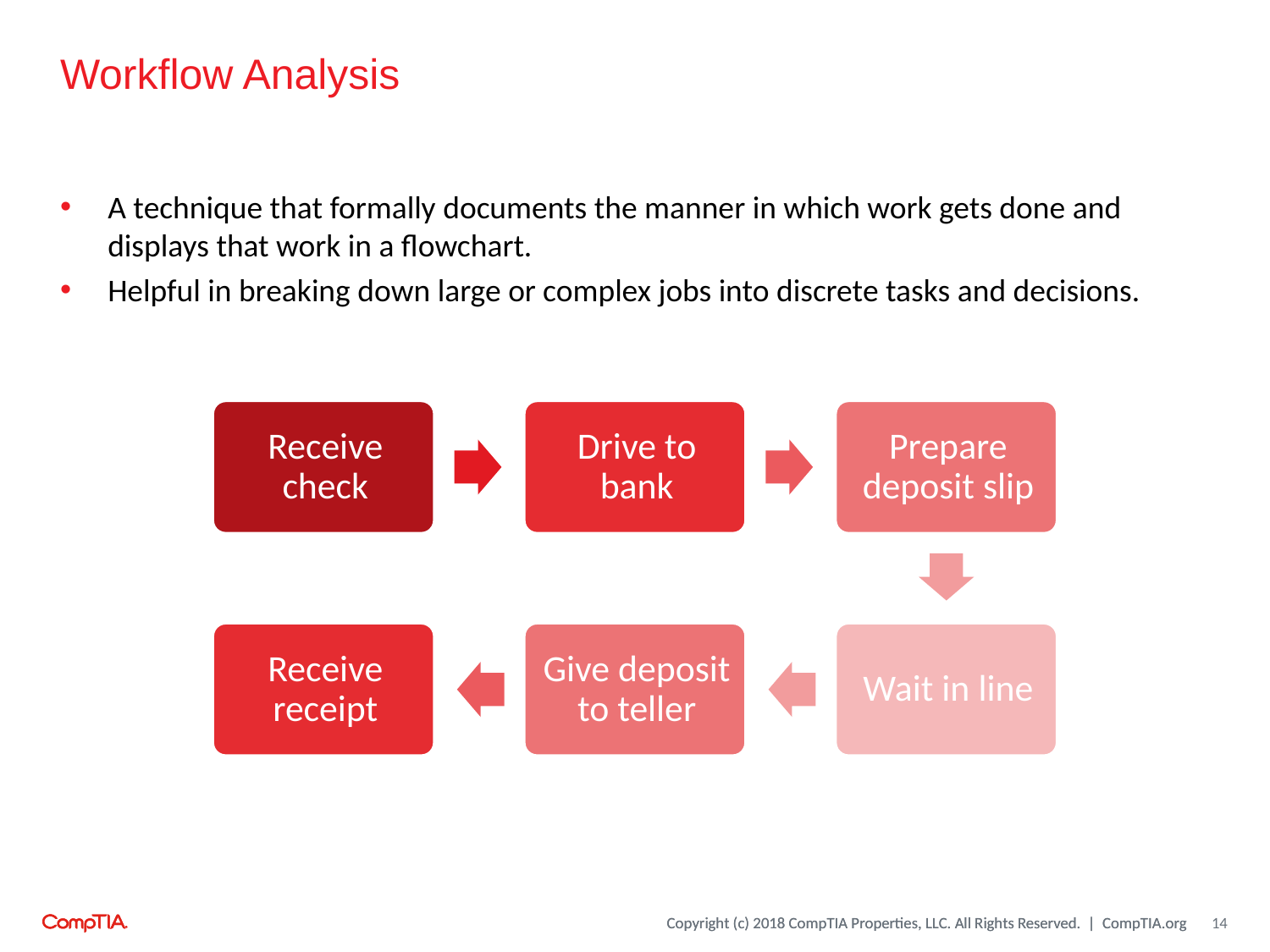

# Workflow Analysis
A technique that formally documents the manner in which work gets done and displays that work in a flowchart.
Helpful in breaking down large or complex jobs into discrete tasks and decisions.
Receive check

Drive to bank

Prepare deposit slip

Wait in line

Give deposit to teller

Receive receipt
14